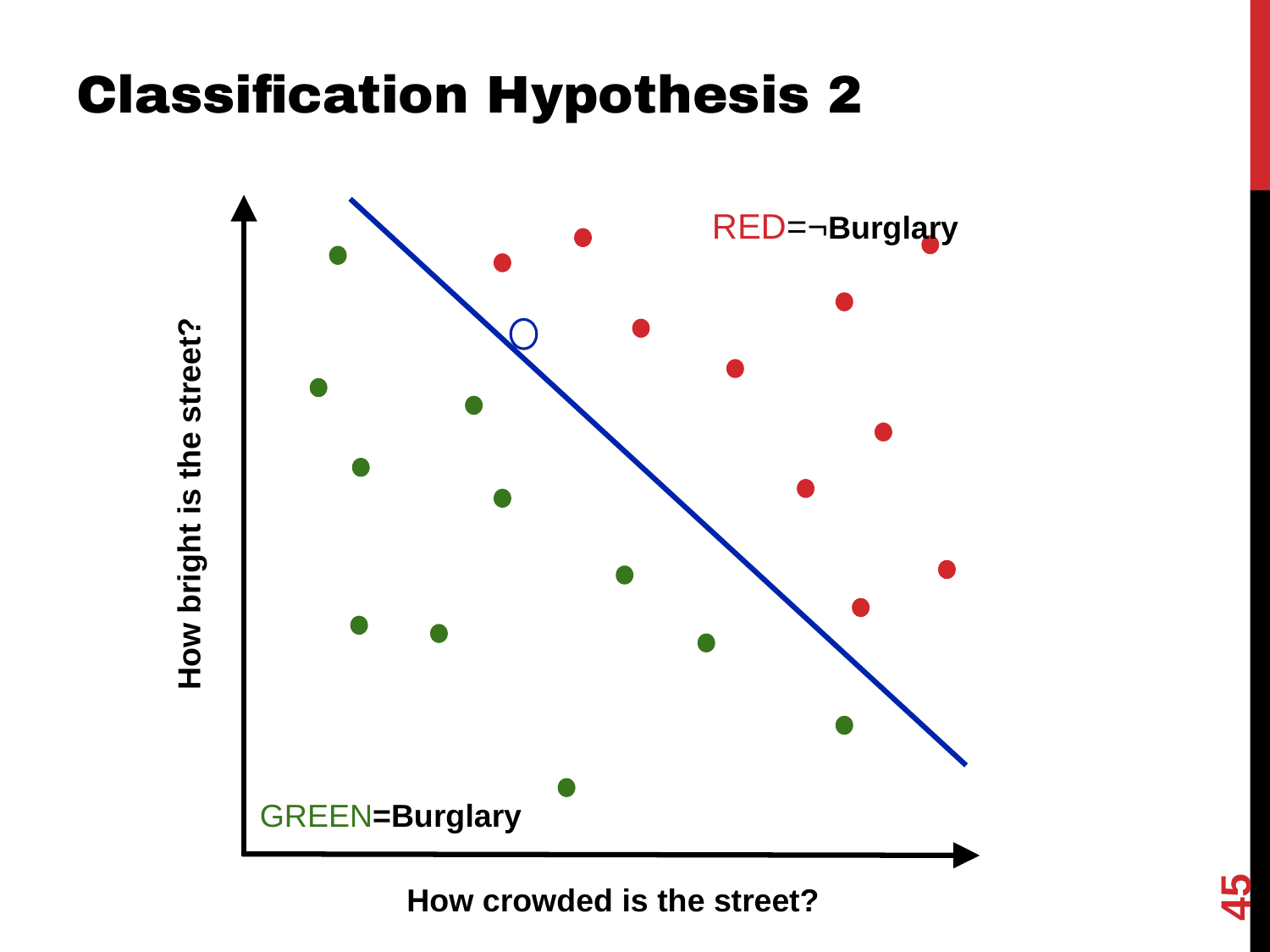

# Classification Hypothesis 2
RED=¬Burglary

How bright is the street?

GREEN=Burglary
45
How crowded is the street?